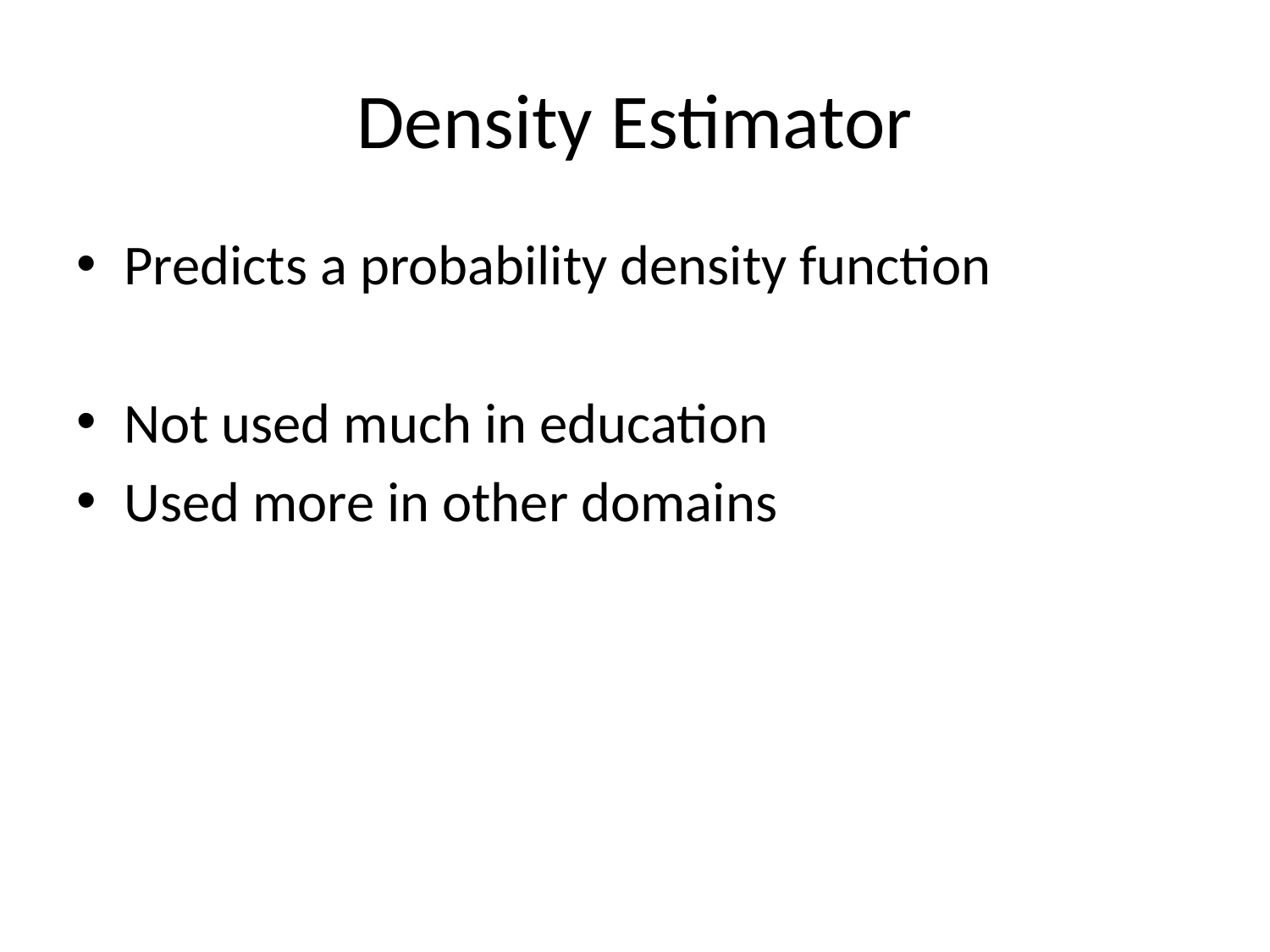

# Density Estimator
Predicts a probability density function

Not used much in education
Used more in other domains